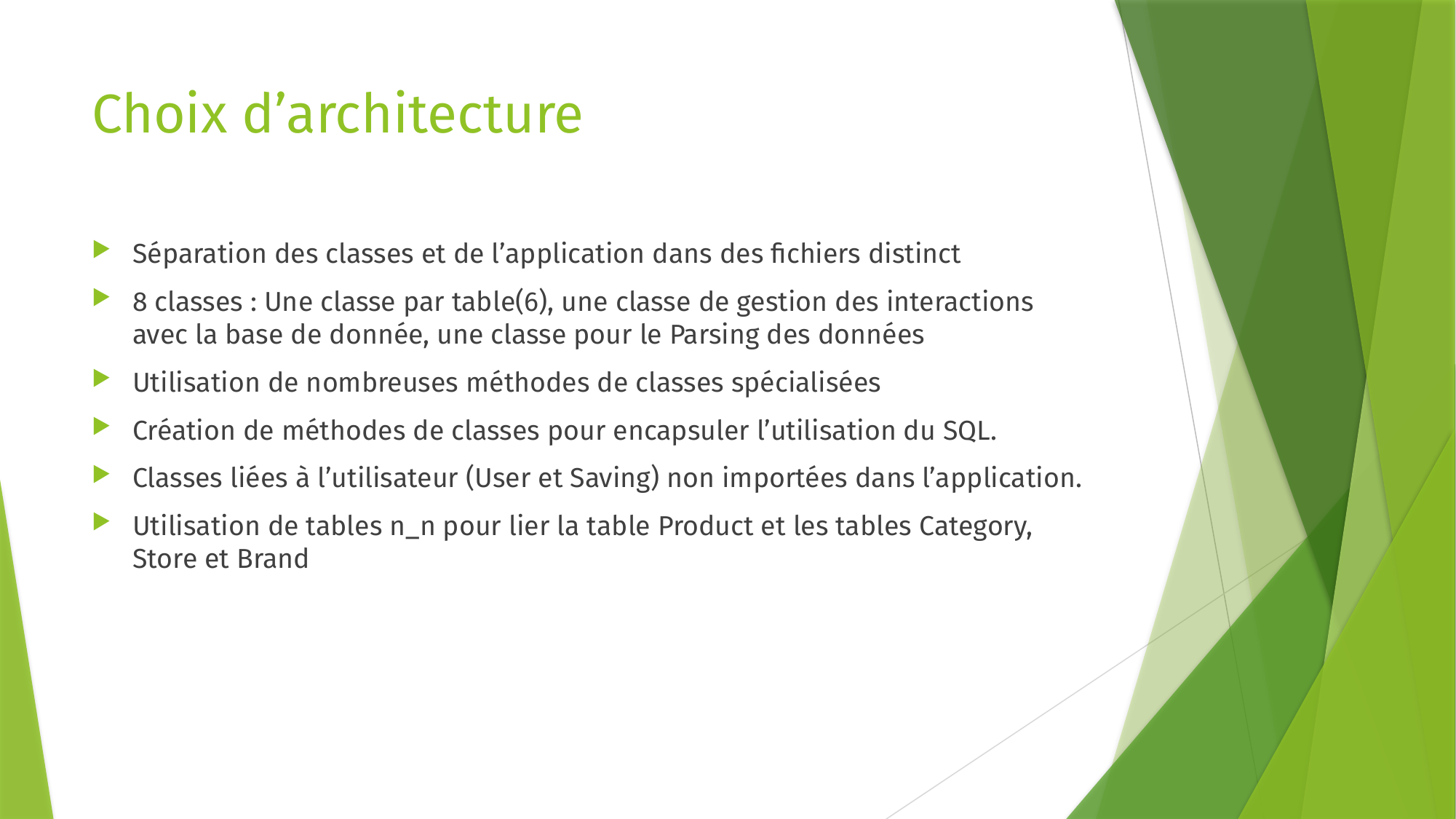

# Choix d’architecture
Séparation des classes et de l’application dans des fichiers distinct
8 classes : Une classe par table(6), une classe de gestion des interactions avec la base de donnée, une classe pour le Parsing des données
Utilisation de nombreuses méthodes de classes spécialisées
Création de méthodes de classes pour encapsuler l’utilisation du SQL.
Classes liées à l’utilisateur (User et Saving) non importées dans l’application.
Utilisation de tables n_n pour lier la table Product et les tables Category, Store et Brand